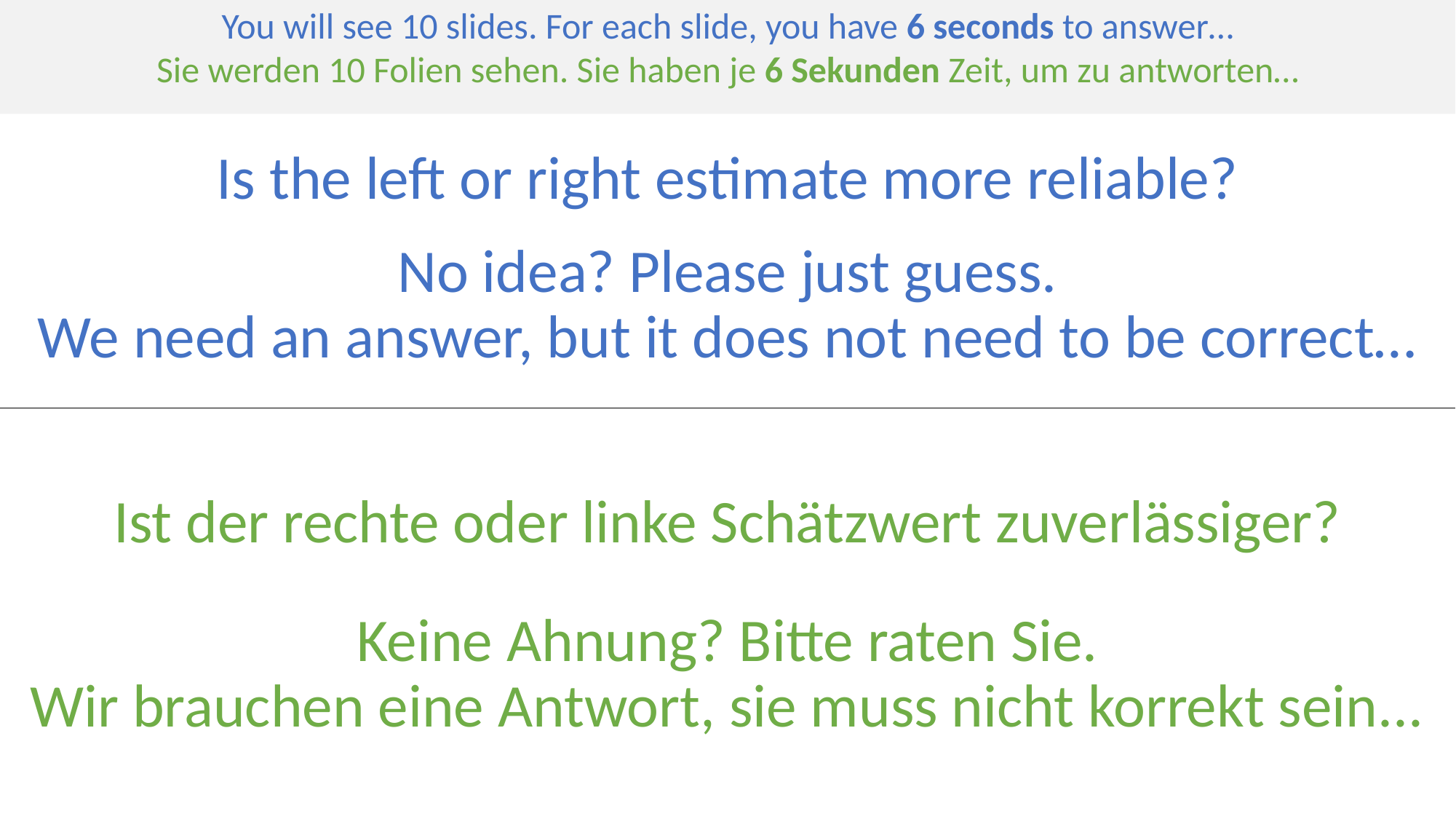

You will see 10 slides. For each slide, you have 6 seconds to answer…
Sie werden 10 Folien sehen. Sie haben je 6 Sekunden Zeit, um zu antworten…

# Is the left or right estimate more reliable?
No idea? Please just guess.
We need an answer, but it does not need to be correct…
Ist der rechte oder linke Schätzwert zuverlässiger?
Keine Ahnung? Bitte raten Sie.
Wir brauchen eine Antwort, sie muss nicht korrekt sein...